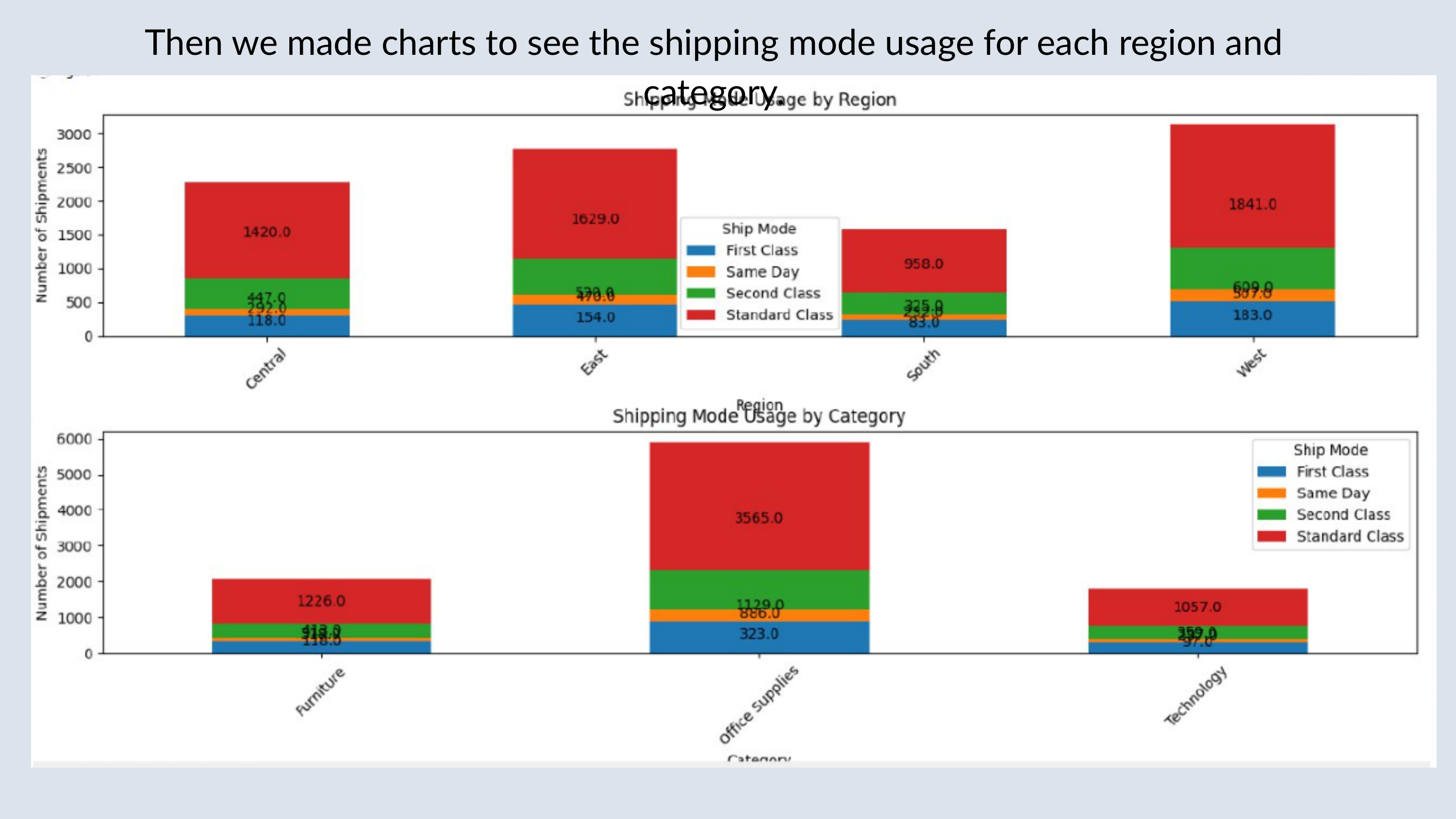

Then we made charts to see the shipping mode usage for each region and category.